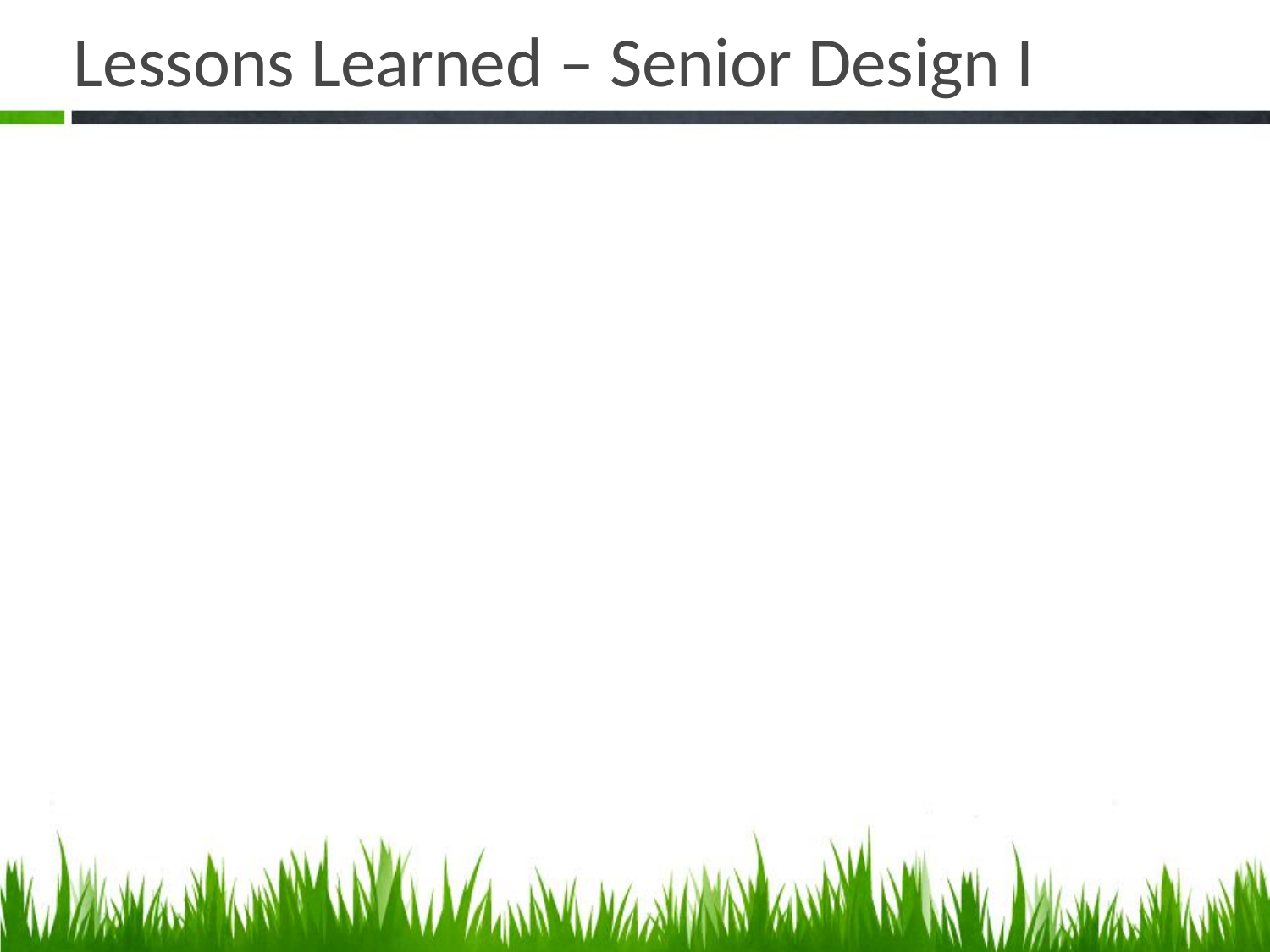

# Lessons Learned – Senior Design I